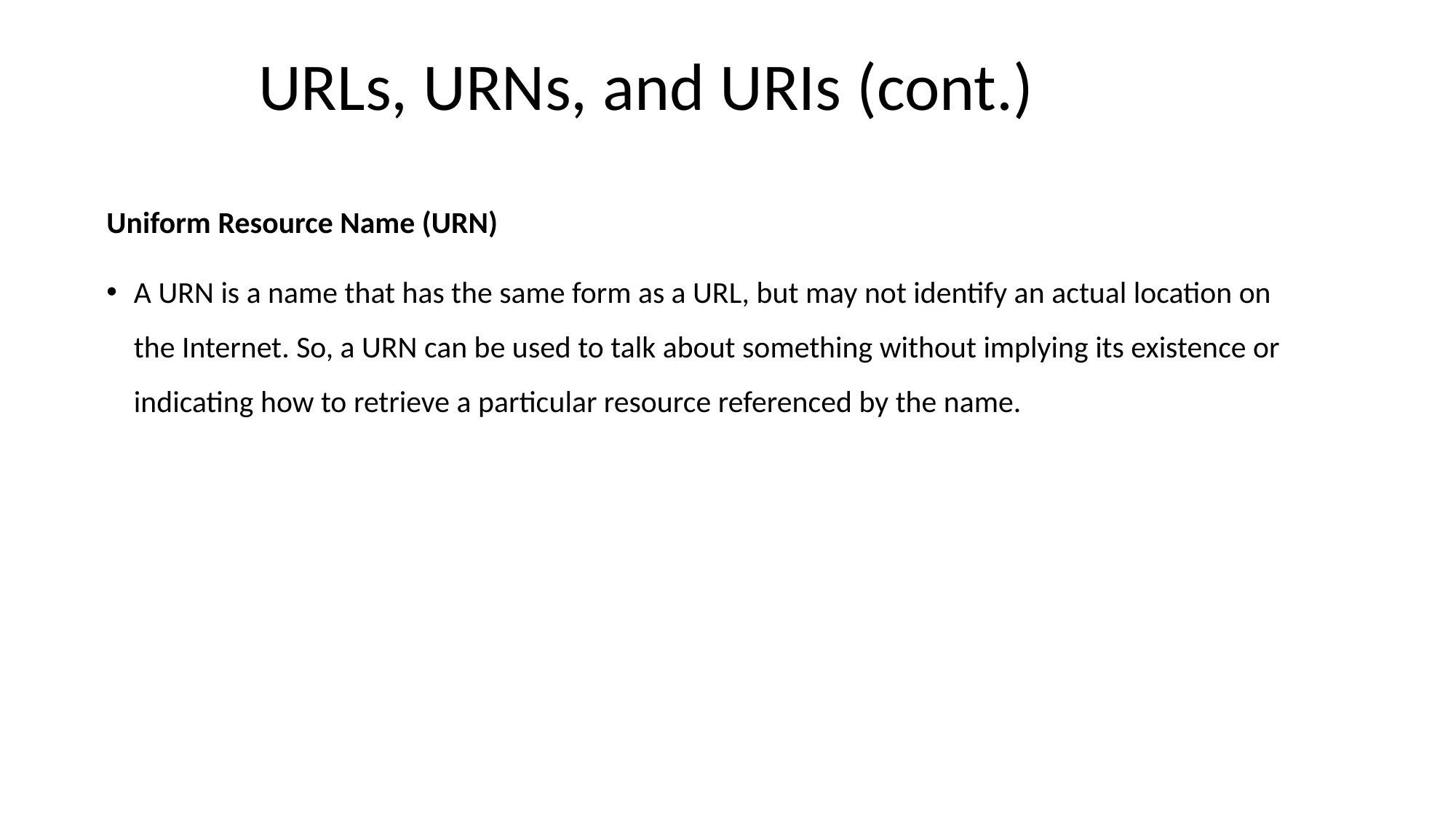

# URLs, URNs, and URIs (cont.)
Uniform Resource Name (URN)
A URN is a name that has the same form as a URL, but may not identify an actual location on the Internet. So, a URN can be used to talk about something without implying its existence or indicating how to retrieve a particular resource referenced by the name.